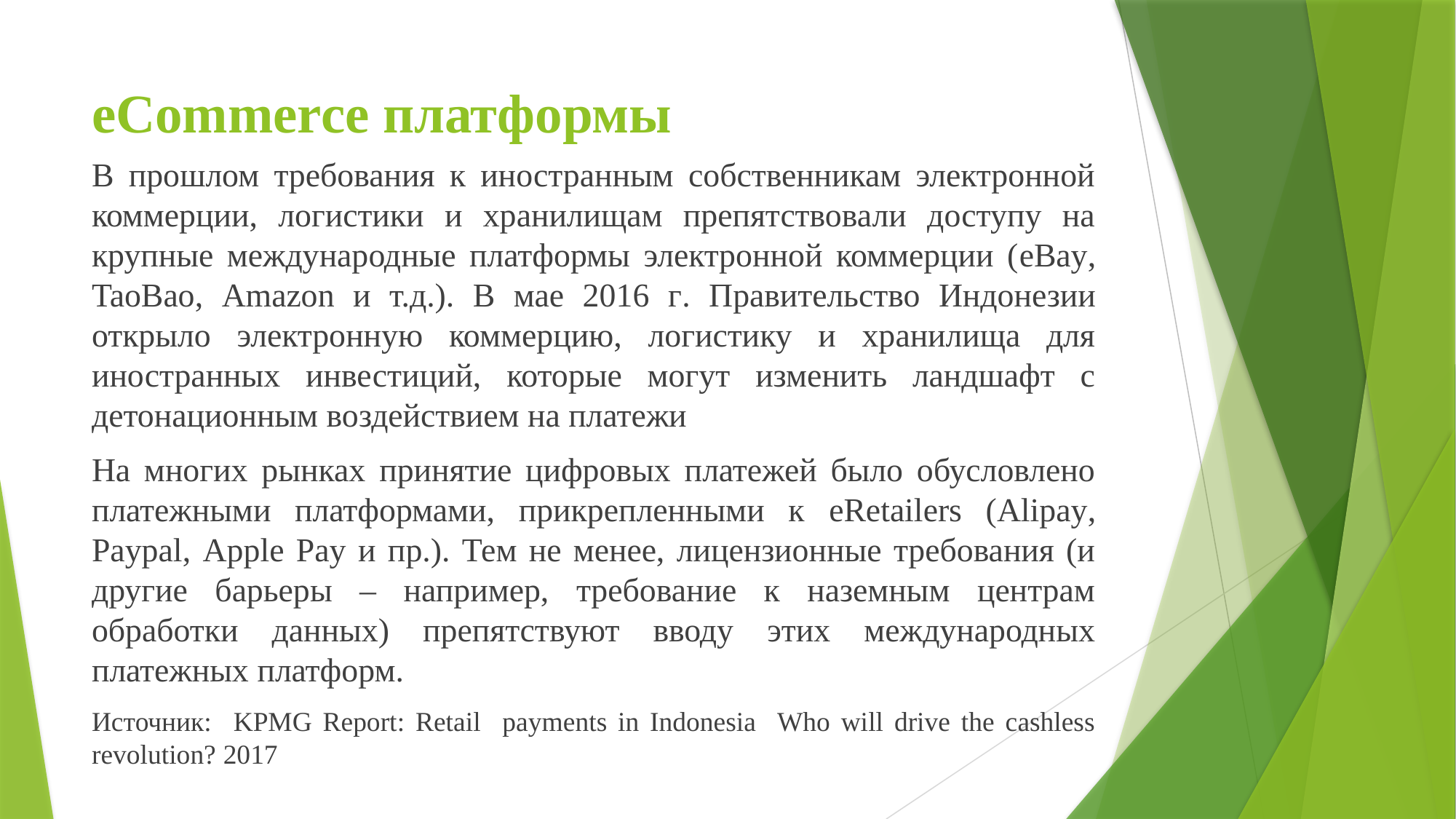

# eCommerce платформы
В прошлом требования к иностранным собственникам электронной коммерции, логистики и хранилищам препятствовали доступу на крупные международные платформы электронной коммерции (eBay, TaoBao, Amazon и т.д.). В мае 2016 г. Правительство Индонезии открыло электронную коммерцию, логистику и хранилища для иностранных инвестиций, которые могут изменить ландшафт с детонационным воздействием на платежи
На многих рынках принятие цифровых платежей было обусловлено платежными платформами, прикрепленными к eRetailers (Alipay, Paypal, Apple Pay и пр.). Тем не менее, лицензионные требования (и другие барьеры – например, требование к наземным центрам обработки данных) препятствуют вводу этих международных платежных платформ.
Источник:  KPMG Report: Retail  payments in Indonesia  Who will drive the cashless revolution? 2017